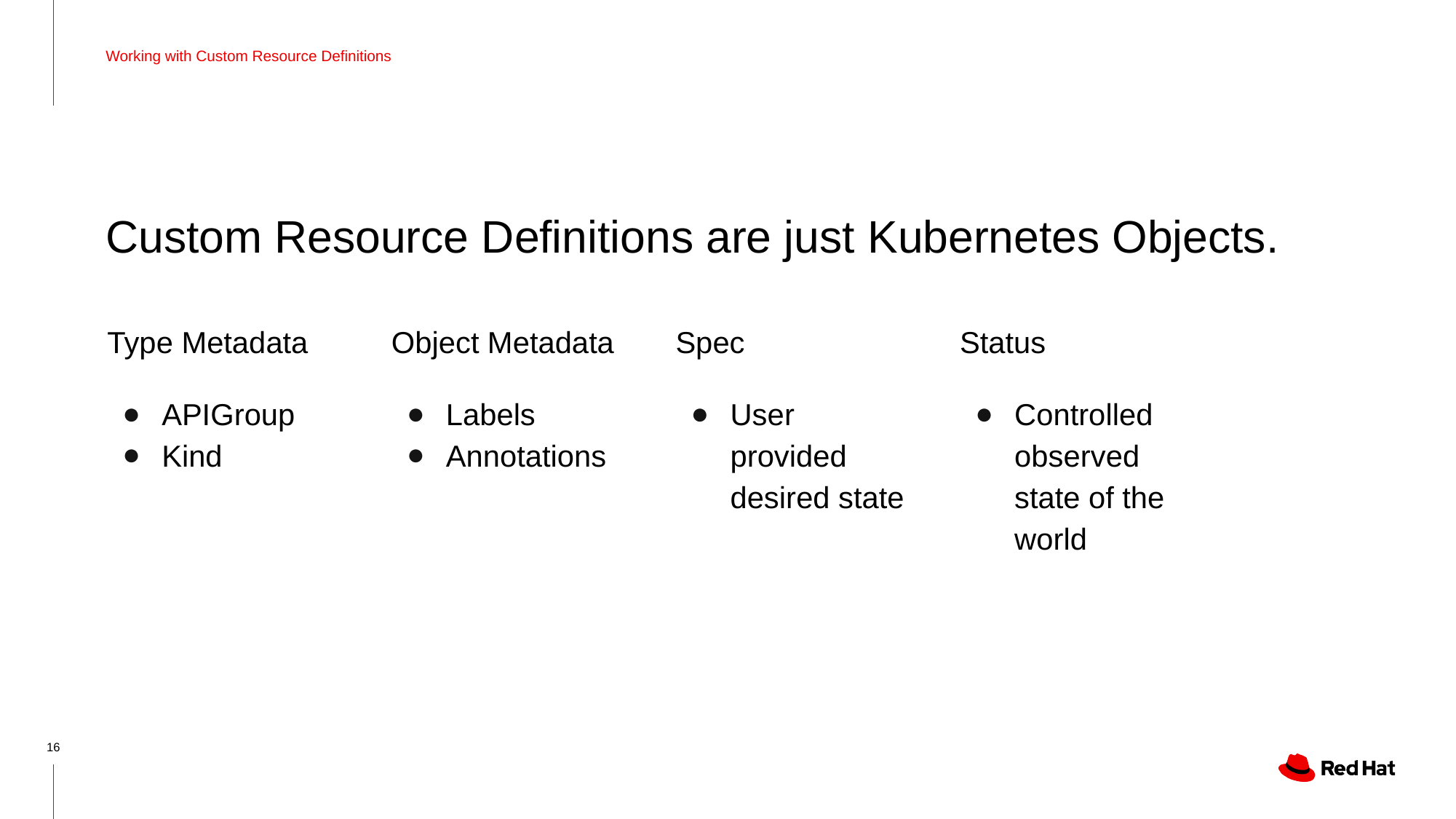

Working with Custom Resource Definitions
# Custom Resource Definitions are just Kubernetes Objects.
Type Metadata
APIGroup
Kind
Object Metadata
Labels
Annotations

Spec
User provided desired state
Status
Controlled observed state of the world

16